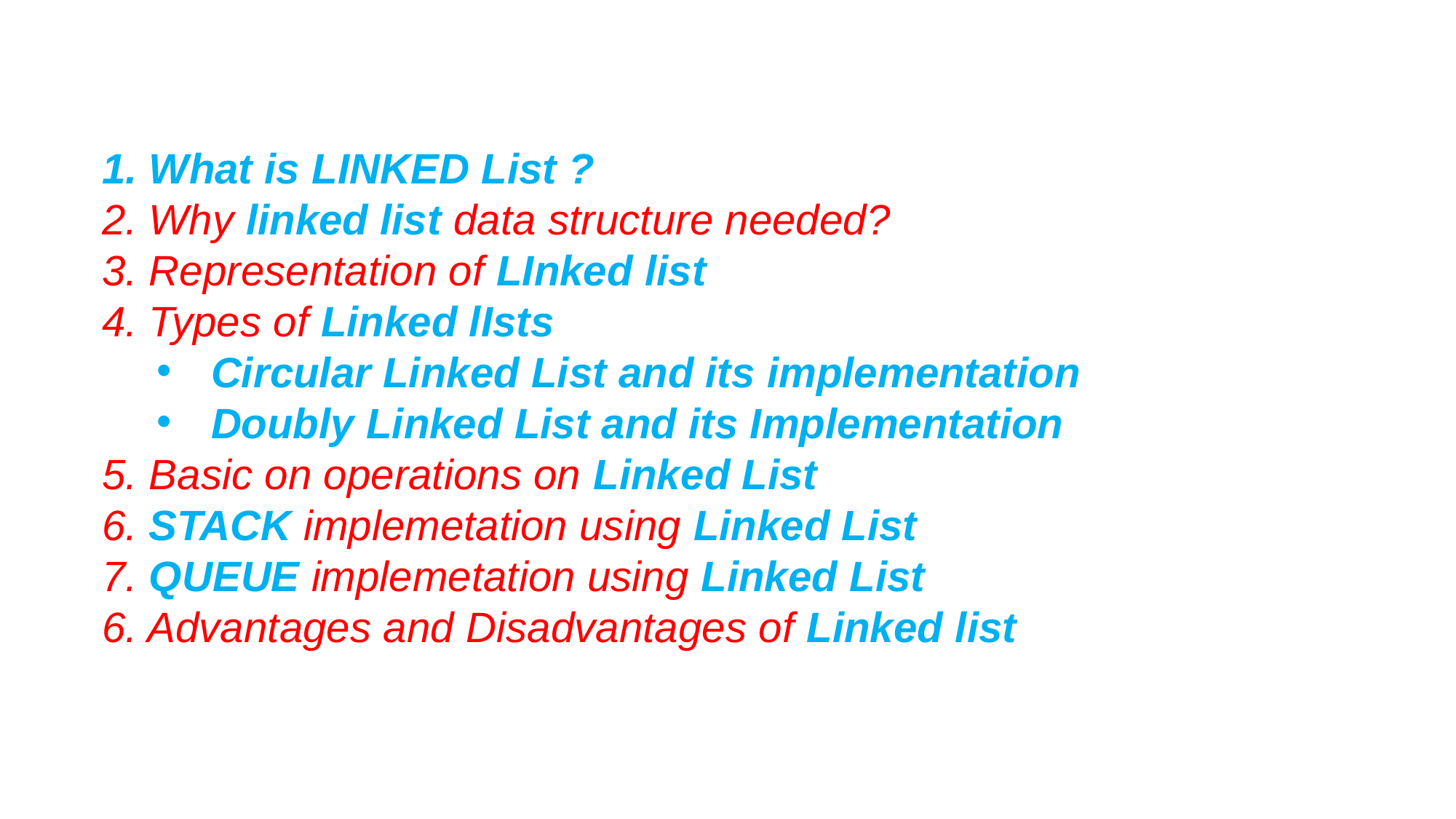

#
1. What is LINKED List ?
2. Why linked list data structure needed?
3. Representation of LInked list
4. Types of Linked lIsts
Circular Linked List and its implementation
Doubly Linked List and its Implementation
5. Basic on operations on Linked List
6. STACK implemetation using Linked List
7. QUEUE implemetation using Linked List
6. Advantages and Disadvantages of Linked list